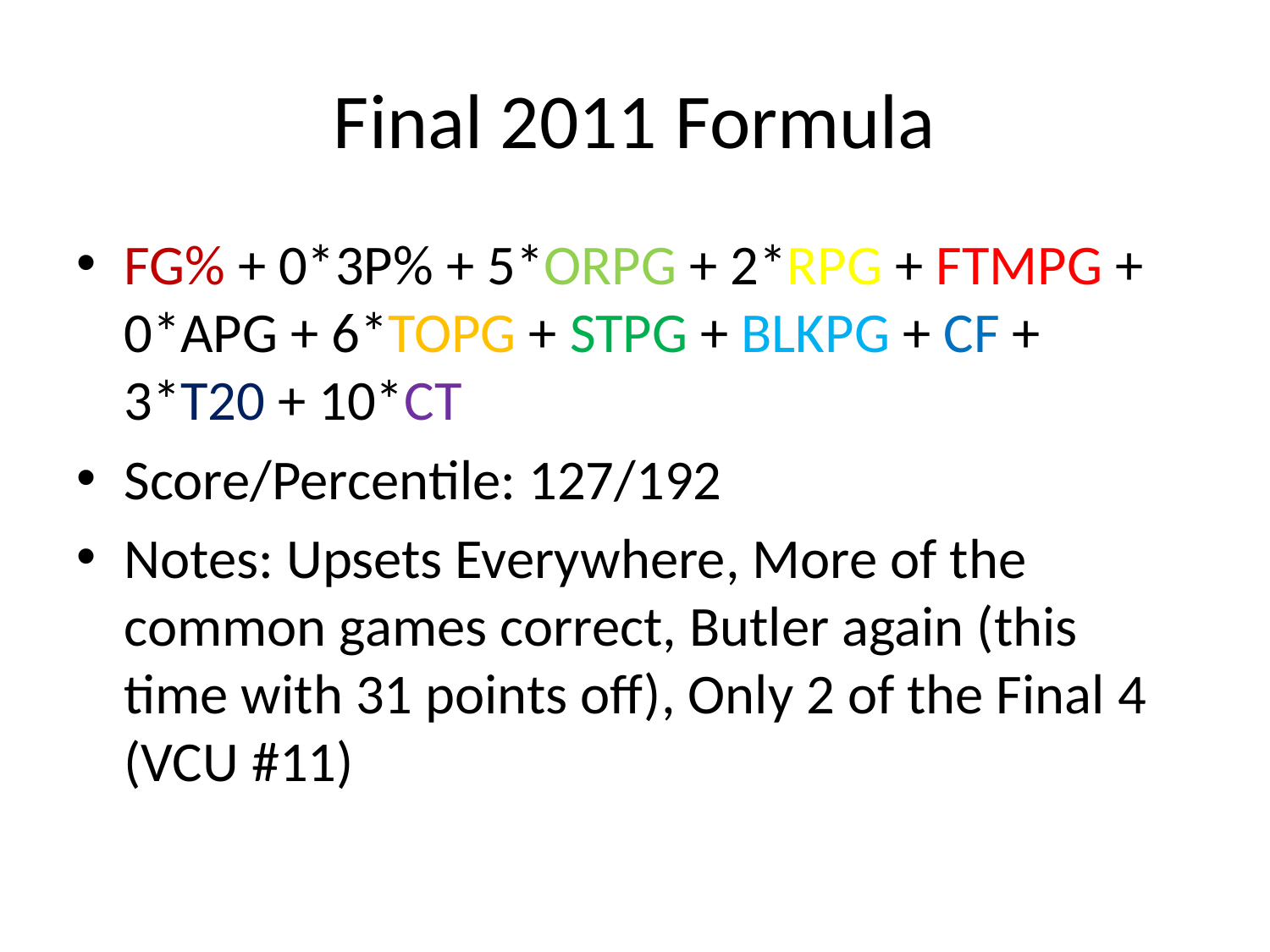

# Final 2011 Formula
FG% + 0*3P% + 5*ORPG + 2*RPG + FTMPG + 0*APG + 6*TOPG + STPG + BLKPG + CF + 3*T20 + 10*CT
Score/Percentile: 127/192
Notes: Upsets Everywhere, More of the common games correct, Butler again (this time with 31 points off), Only 2 of the Final 4 (VCU #11)